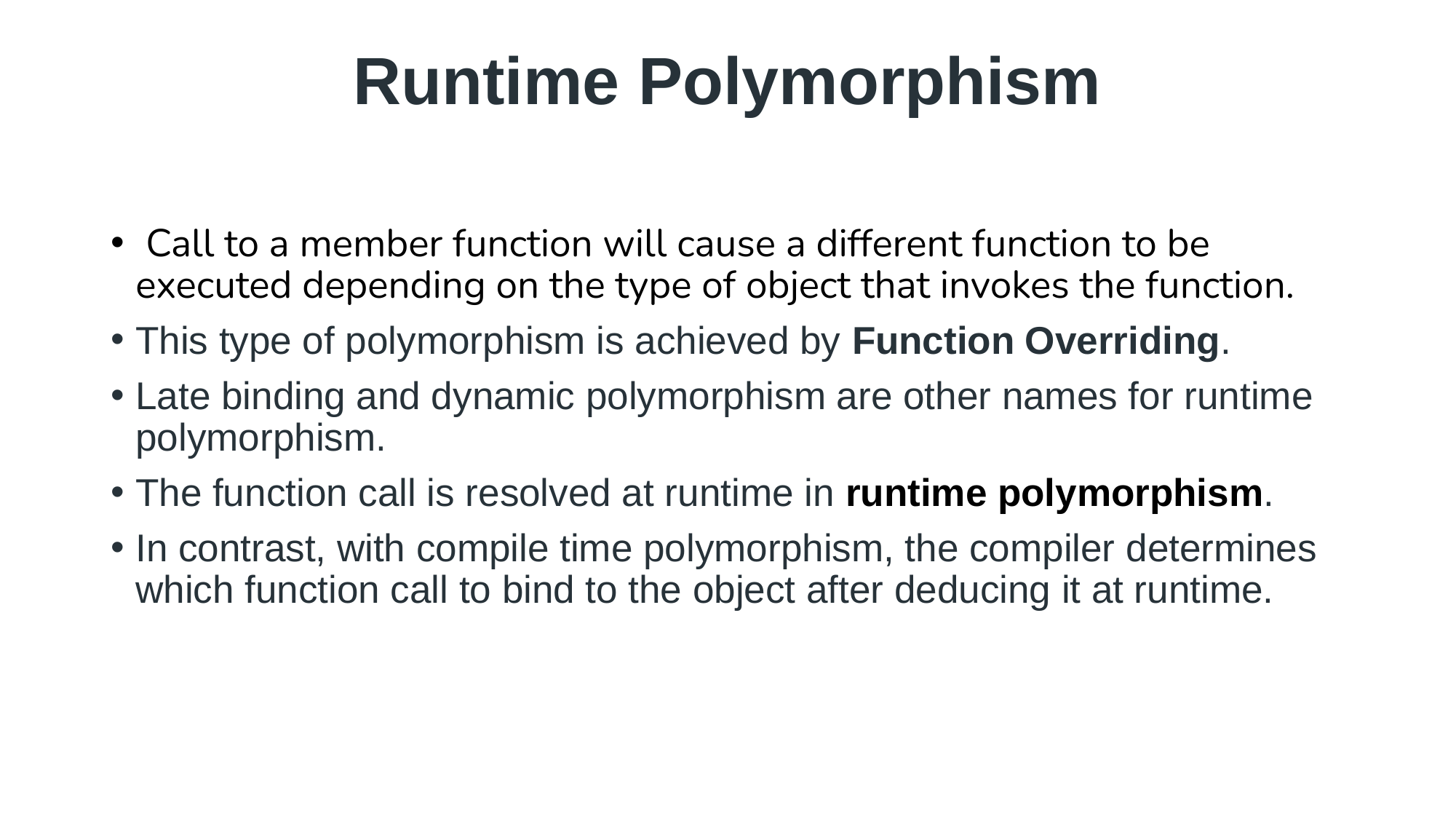

# Runtime Polymorphism
 Call to a member function will cause a different function to be executed depending on the type of object that invokes the function.
This type of polymorphism is achieved by Function Overriding.
Late binding and dynamic polymorphism are other names for runtime polymorphism.
The function call is resolved at runtime in runtime polymorphism.
In contrast, with compile time polymorphism, the compiler determines which function call to bind to the object after deducing it at runtime.